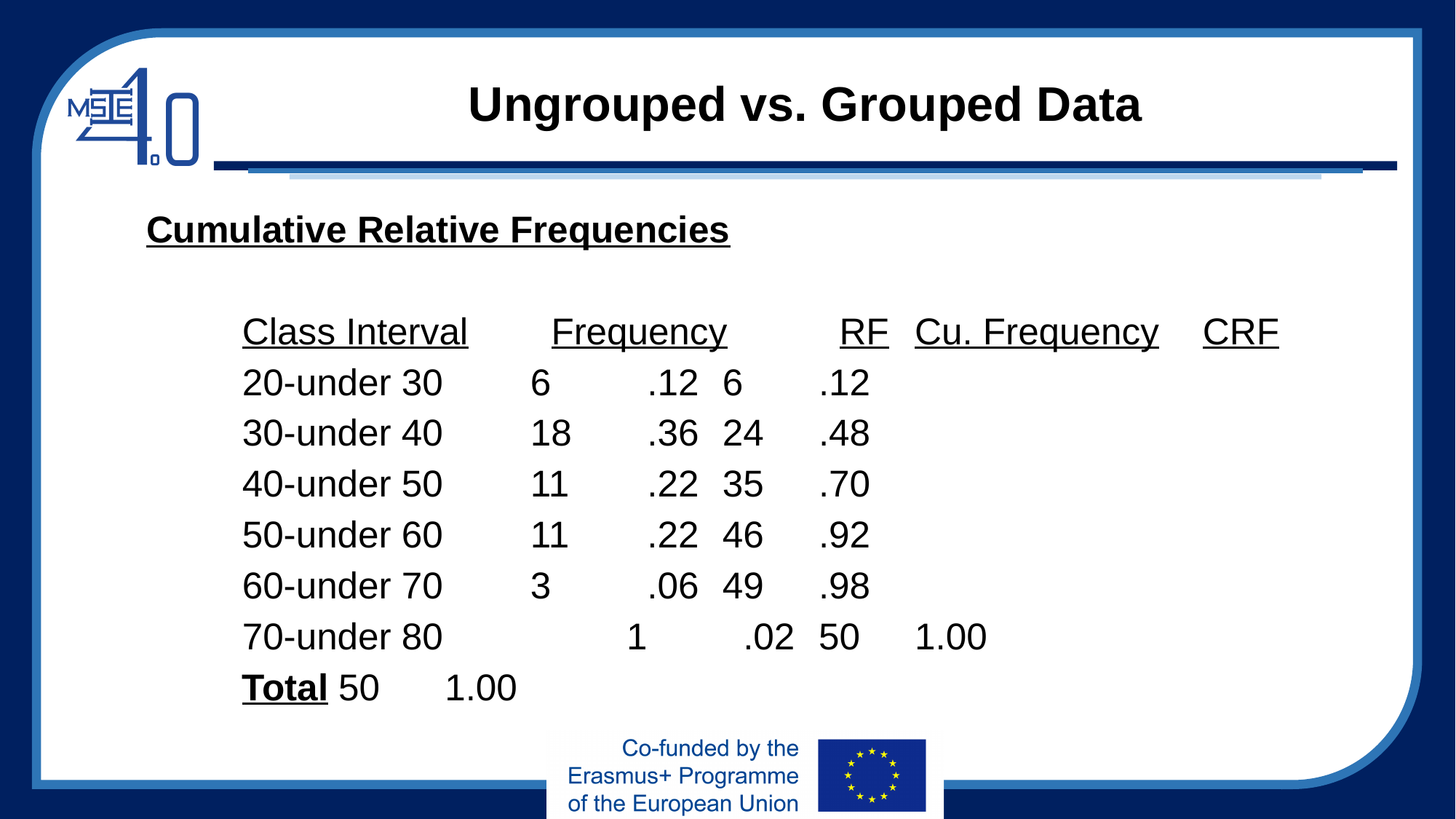

# Ungrouped vs. Grouped Data
Cumulative Relative Frequencies

	Class Interval	  Frequency	  RF	Cu. Frequency	CRF
	20-under 30			6	  .12		6		.12
	30-under 40			18	  .36		24		.48
	40-under 50			11	  .22		35		.70
	50-under 60			11	  .22		46		.92
	60-under 70			3	  .06		49		.98
	70-under 80		 	1	  .02		50		1.00
		Total			50	 1.00